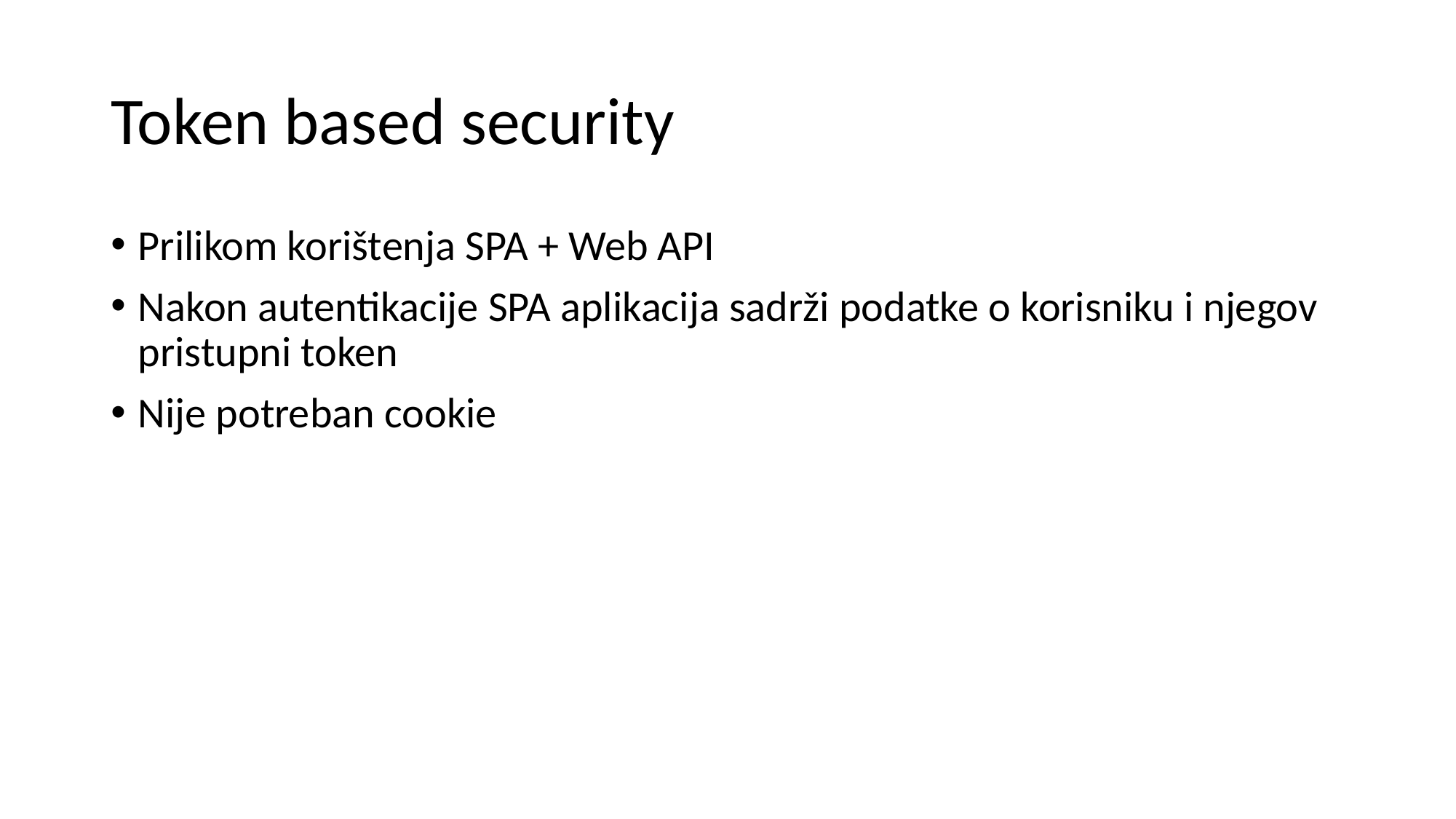

# Token based security
Prilikom korištenja SPA + Web API
Nakon autentikacije SPA aplikacija sadrži podatke o korisniku i njegov pristupni token
Nije potreban cookie